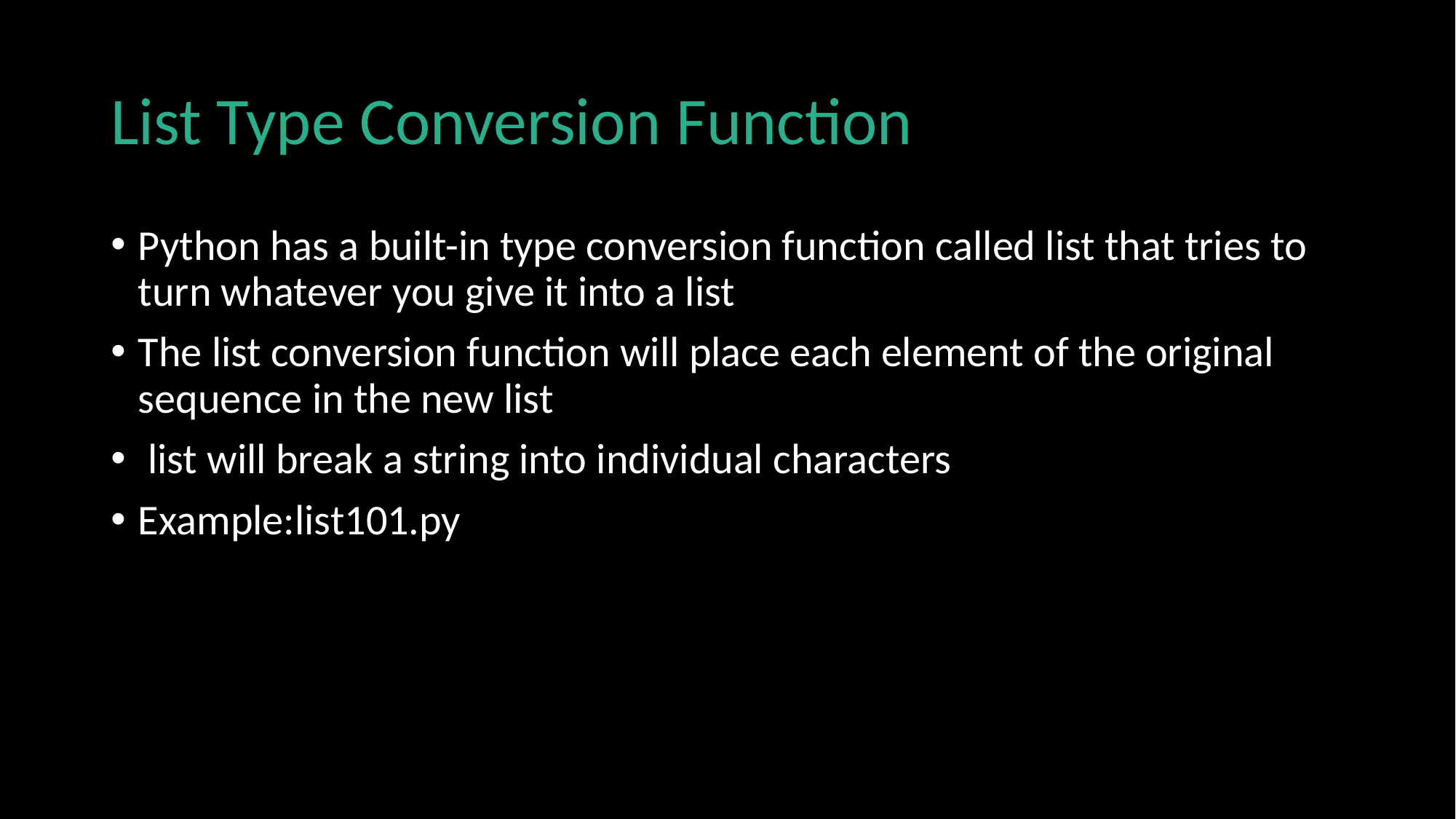

# List Type Conversion Function
Python has a built-in type conversion function called list that tries to turn whatever you give it into a list
The list conversion function will place each element of the original sequence in the new list
 list will break a string into individual characters
Example:list101.py